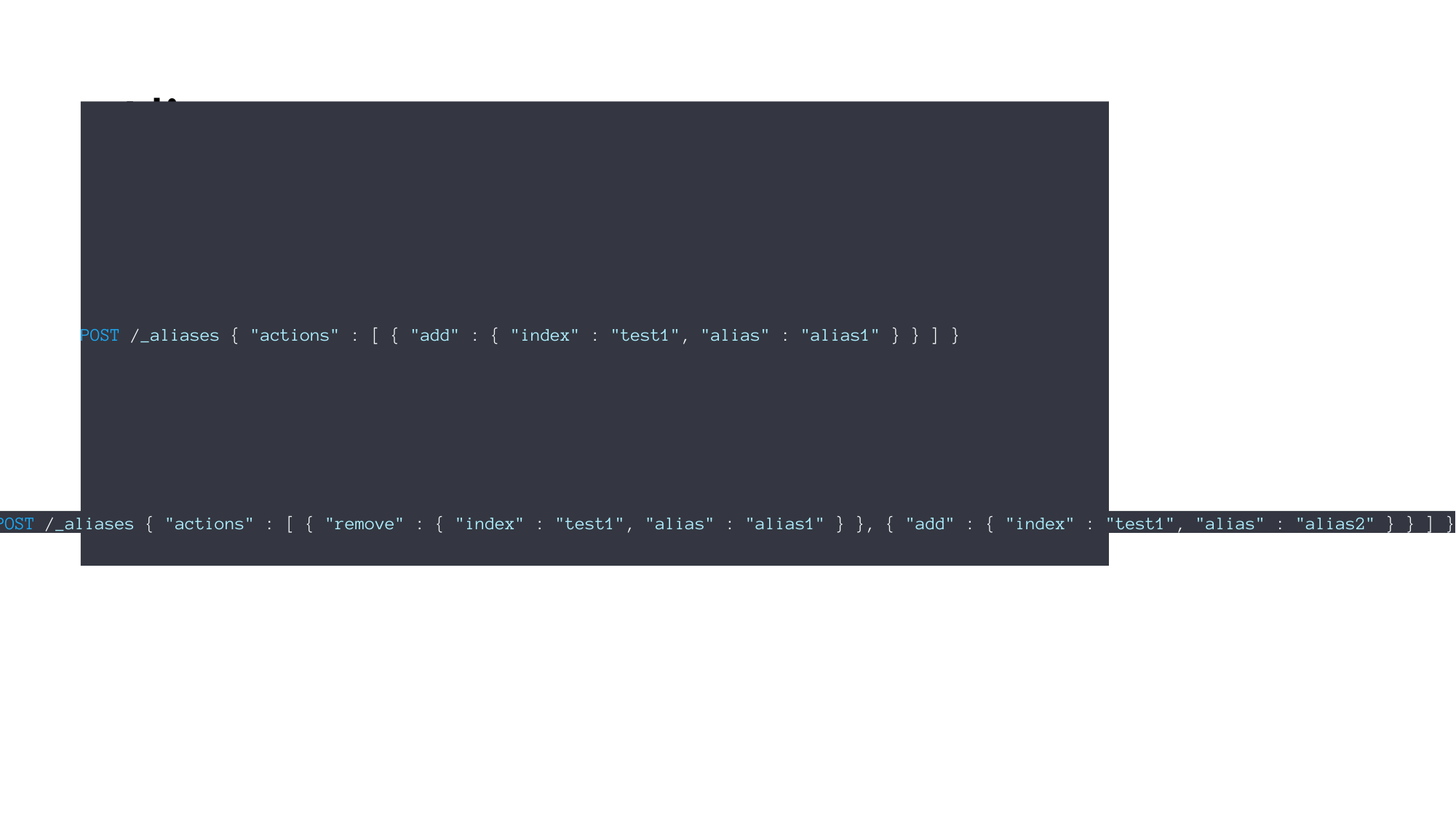

# Alias
POST /_aliases { "actions" : [ { "add" : { "index" : "test1", "alias" : "alias1" } } ] }
POST /_aliases { "actions" : [ { "remove" : { "index" : "test1", "alias" : "alias1" } }, { "add" : { "index" : "test1", "alias" : "alias2" } } ] }